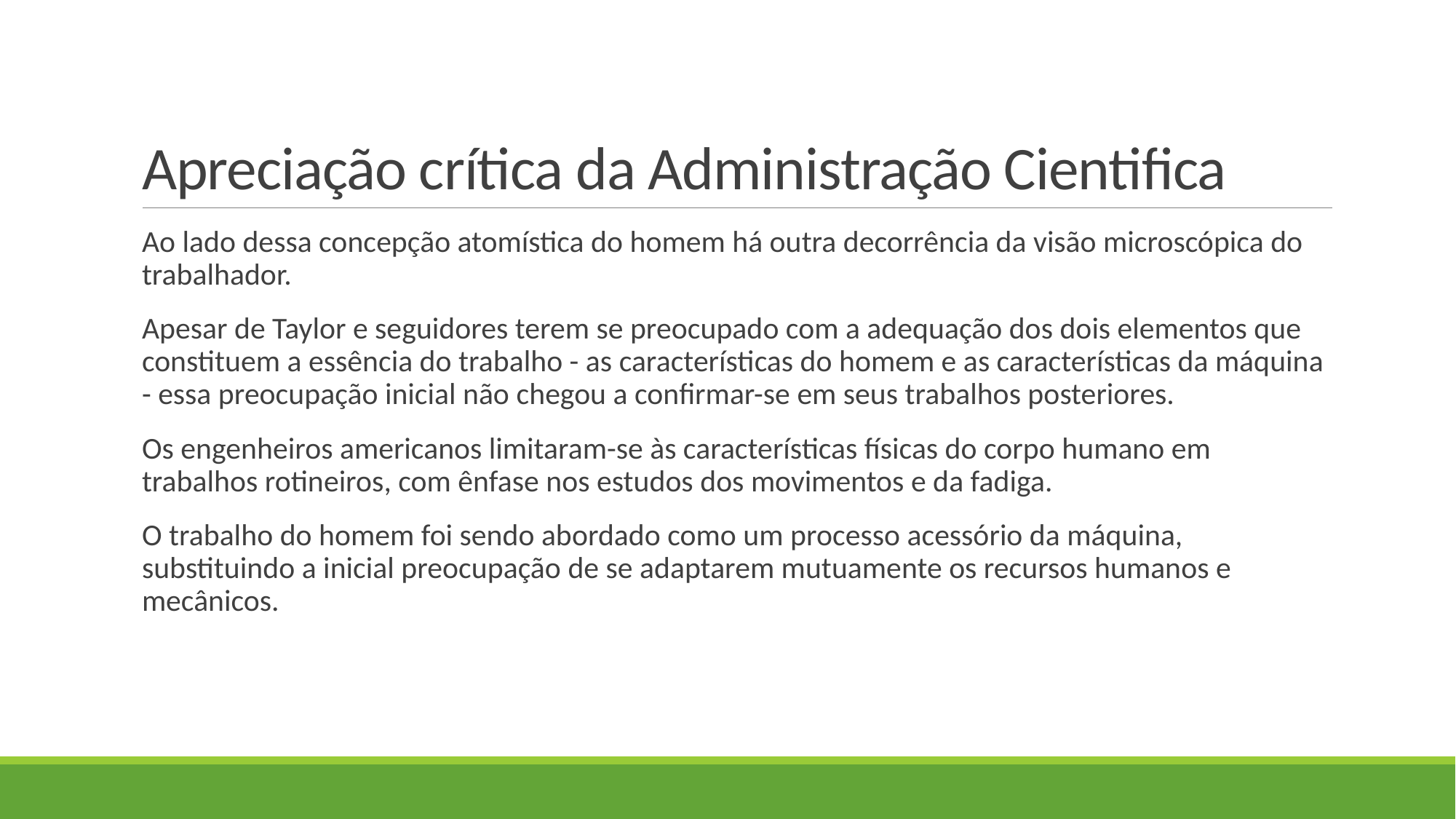

# Apreciação crítica da Administração Cientifica
Ao lado dessa concepção atomística do homem há outra decorrência da visão microscópica do trabalhador.
Apesar de Taylor e seguidores terem se preocupado com a adequação dos dois elementos que constituem a essência do trabalho - as características do homem e as características da máquina - essa preocupação inicial não chegou a confirmar-se em seus trabalhos posteriores.
Os engenheiros americanos limitaram-se às características físicas do corpo humano em trabalhos rotineiros, com ênfase nos estudos dos movimentos e da fadiga.
O trabalho do homem foi sendo abordado como um processo acessório da máquina, substituindo a inicial preocupação de se adaptarem mutuamente os recursos humanos e mecânicos.